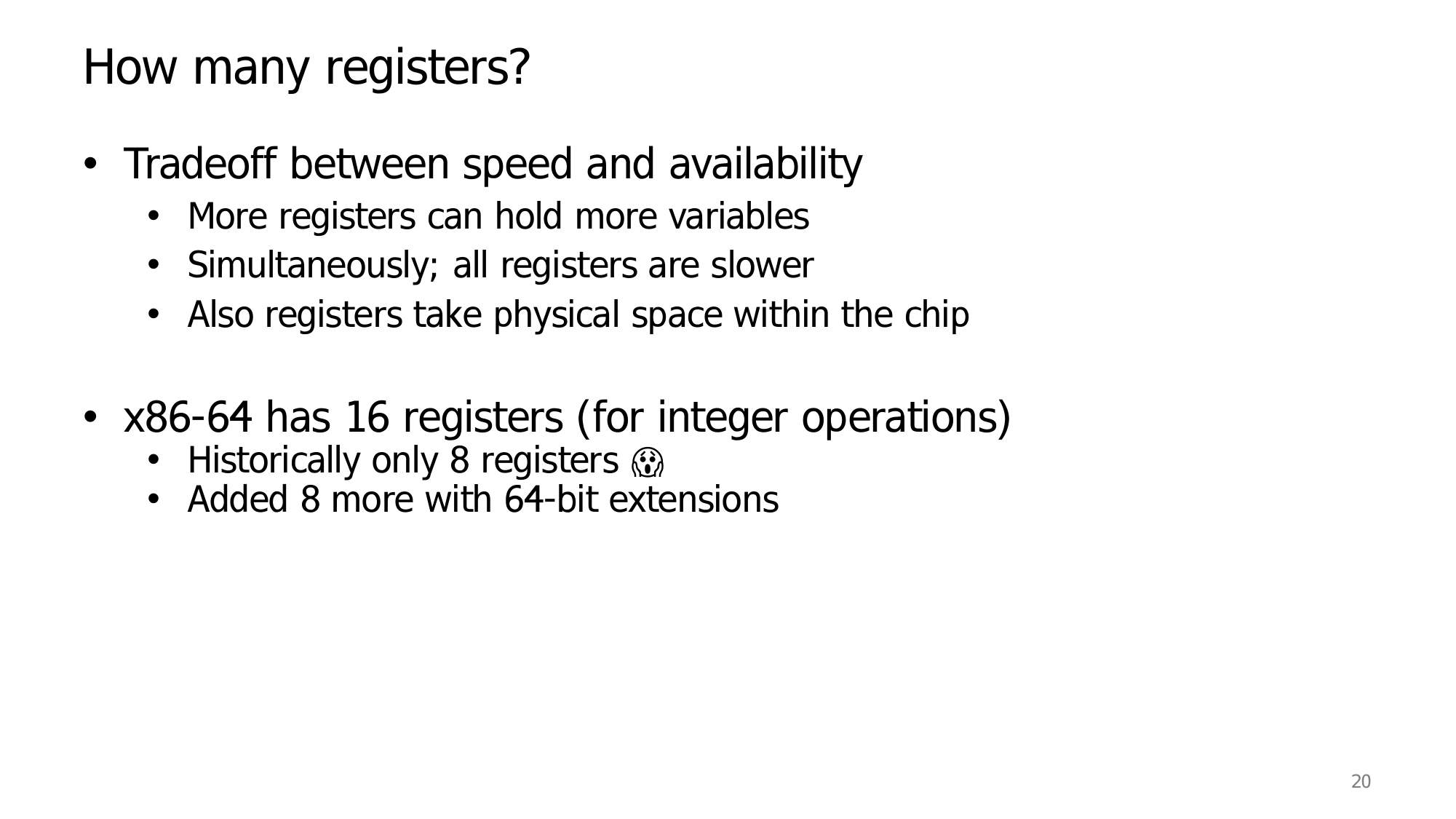

# How many registers?
Tradeoff between speed and availability
More registers can hold more variables
Simultaneously; all registers are slower
Also registers take physical space within the chip

x86-64 has 16 registers (for integer operations)
Historically only 8 registers 😱
Added 8 more with 64-bit extensions
20